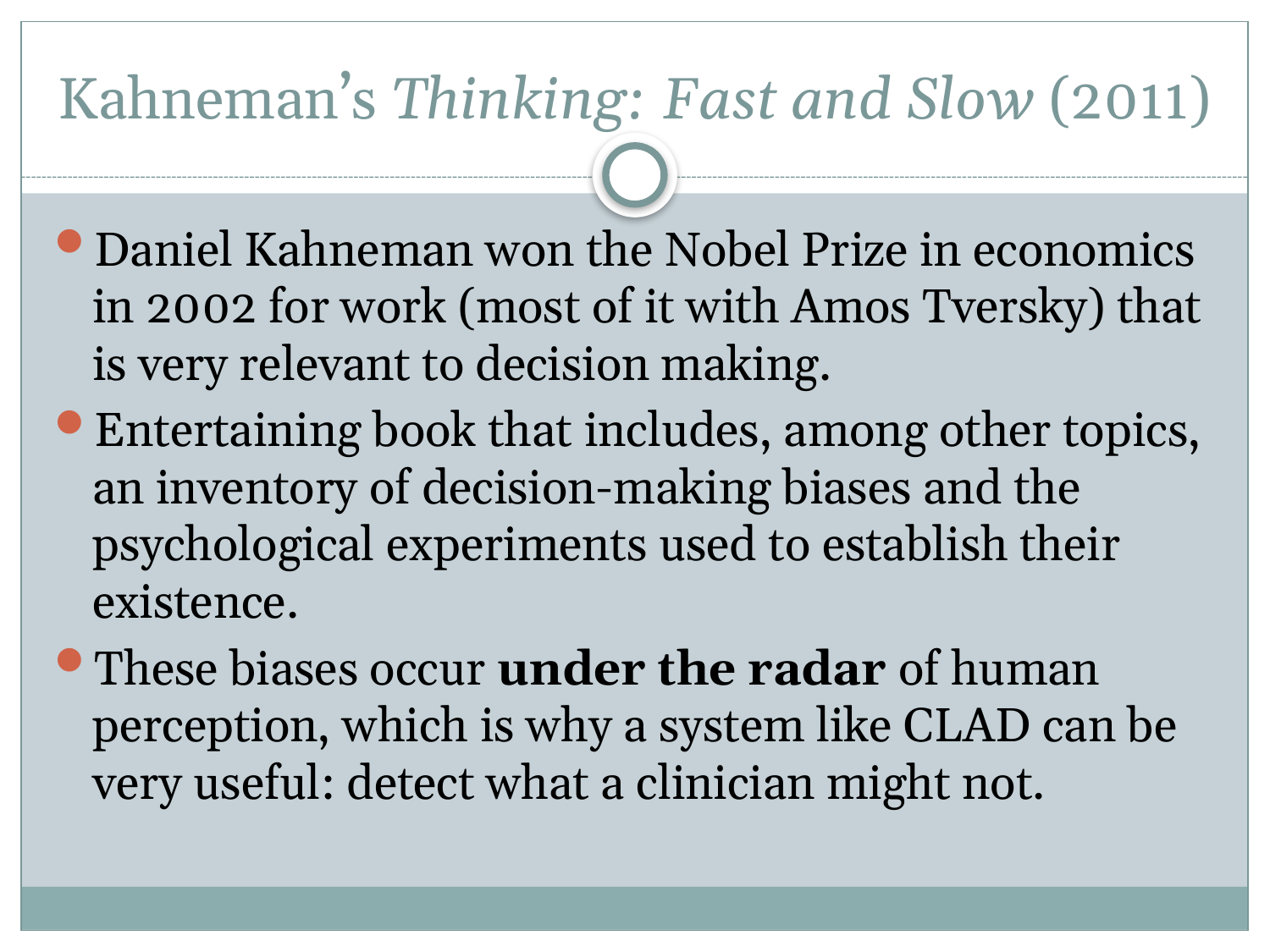

# Kahneman’s Thinking: Fast and Slow (2011)
Daniel Kahneman won the Nobel Prize in economics in 2002 for work (most of it with Amos Tversky) that is very relevant to decision making.
Entertaining book that includes, among other topics, an inventory of decision-making biases and the psychological experiments used to establish their existence.
These biases occur under the radar of human perception, which is why a system like CLAD can be very useful: detect what a clinician might not.